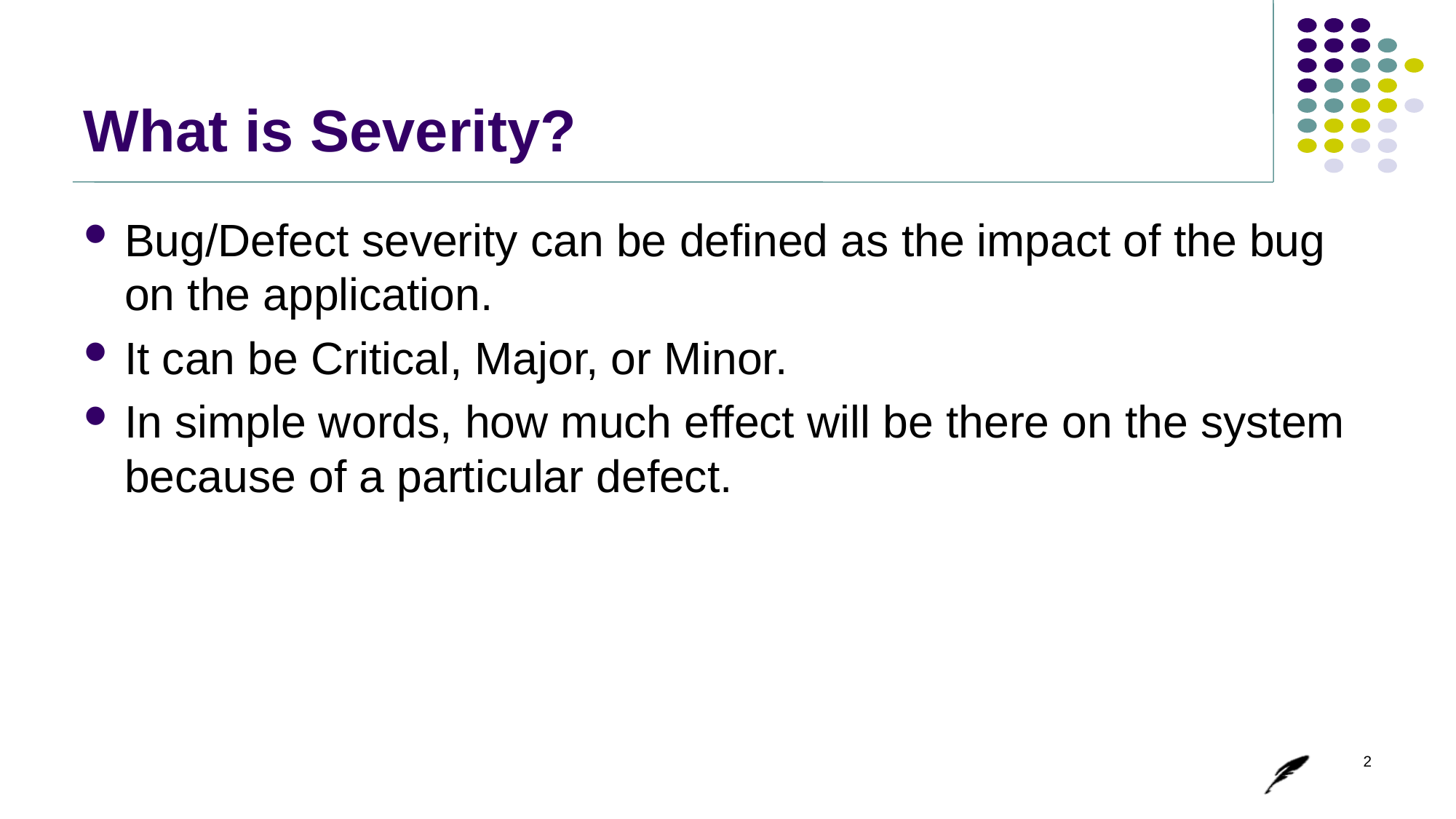

# What is Severity?
Bug/Defect severity can be defined as the impact of the bug on the application.
It can be Critical, Major, or Minor.
In simple words, how much effect will be there on the system because of a particular defect.
2